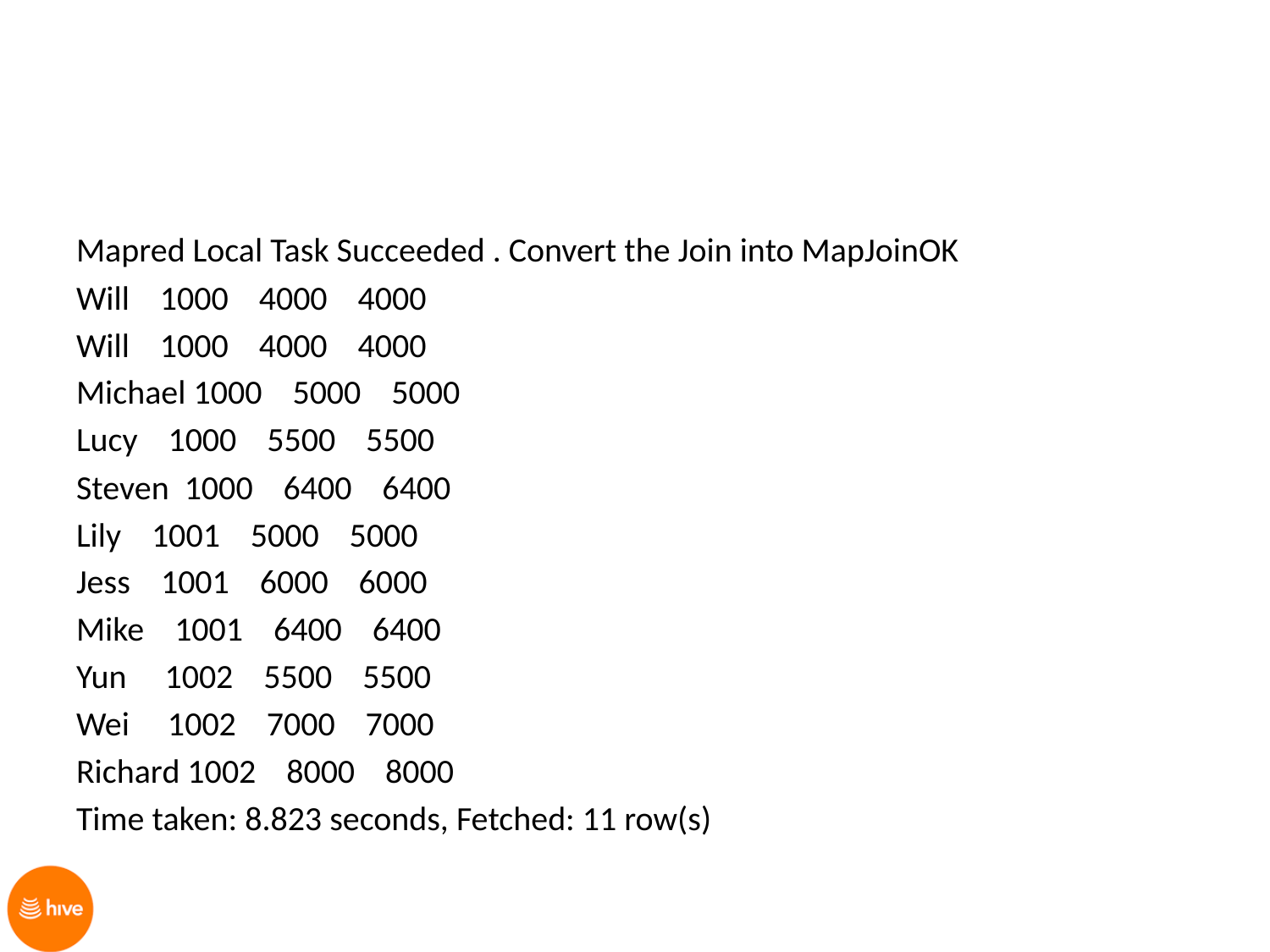

Mapred Local Task Succeeded . Convert the Join into MapJoinOK
Will    1000    4000    4000
Will    1000    4000    4000
Michael 1000    5000    5000
Lucy    1000    5500    5500
Steven  1000    6400    6400
Lily    1001    5000    5000
Jess    1001    6000    6000
Mike    1001    6400    6400
Yun     1002    5500    5500
Wei     1002    7000    7000
Richard 1002    8000    8000
Time taken: 8.823 seconds, Fetched: 11 row(s)